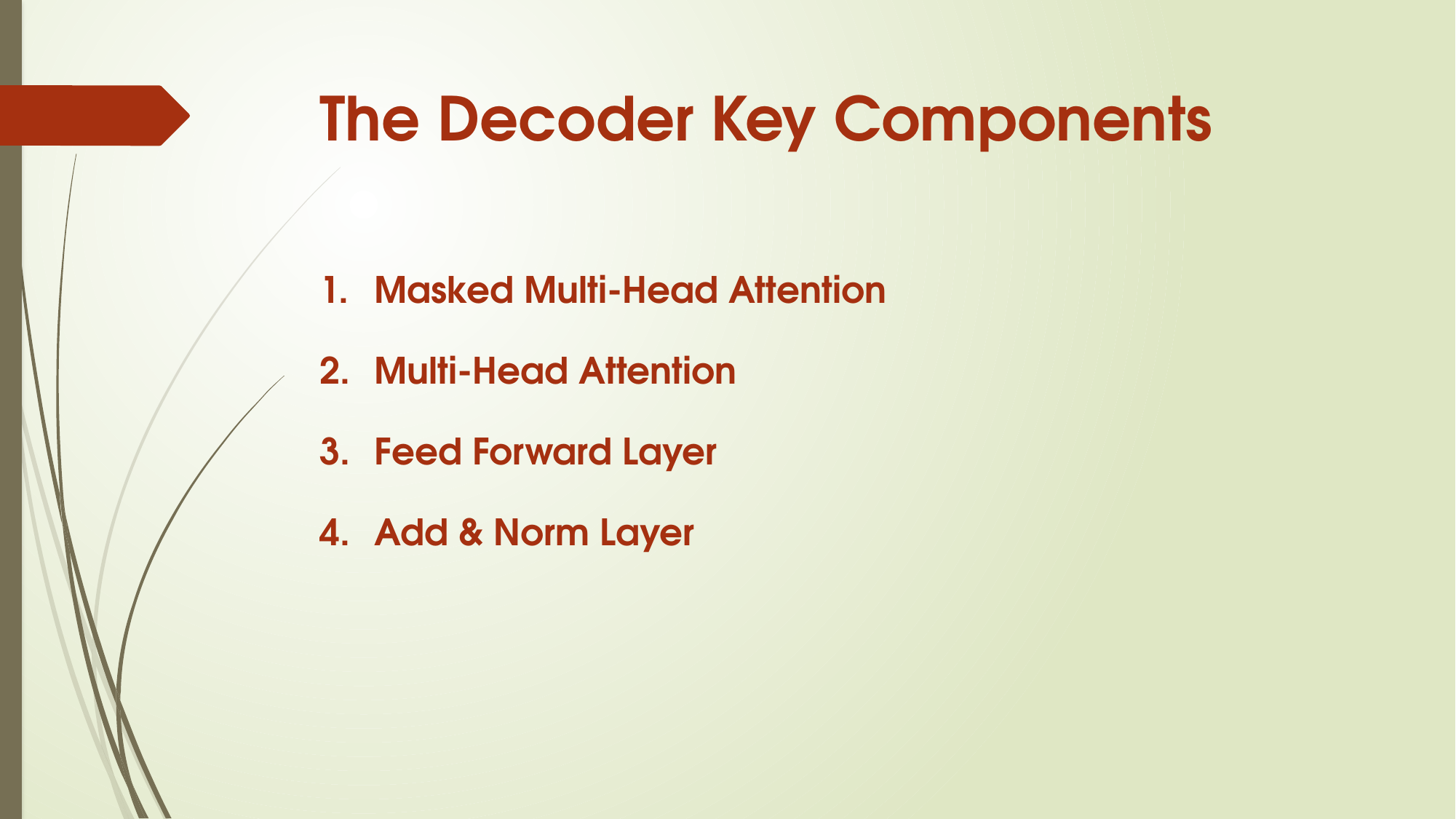

# The Decoder Key Components

Masked Multi-Head Attention
Multi-Head Attention
Feed Forward Layer
Add & Norm Layer